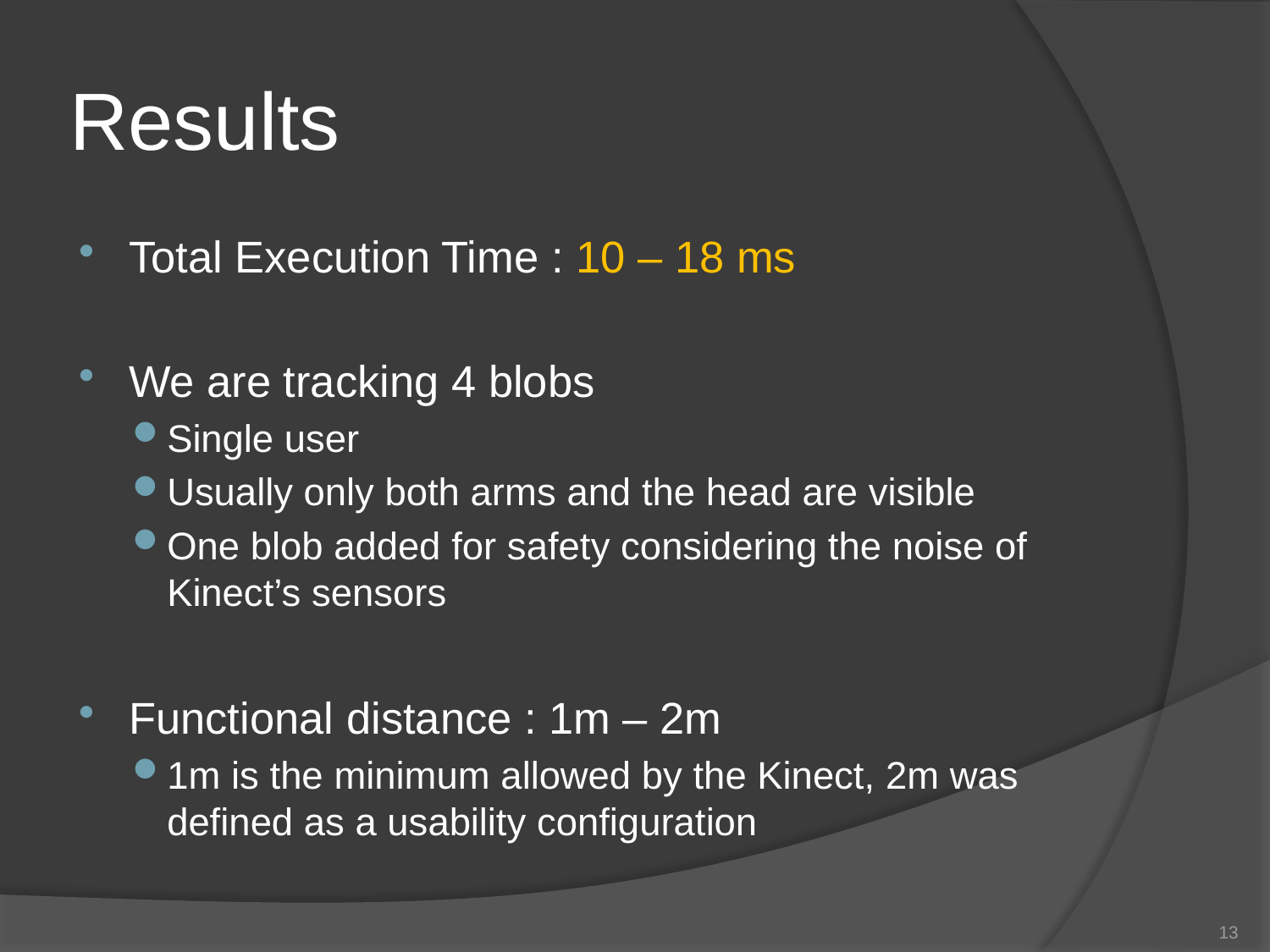

# Results
Total Execution Time : 10 – 18 ms

We are tracking 4 blobs
Single user
Usually only both arms and the head are visible
One blob added for safety considering the noise of Kinect’s sensors

Functional distance : 1m – 2m
1m is the minimum allowed by the Kinect, 2m was defined as a usability configuration
13